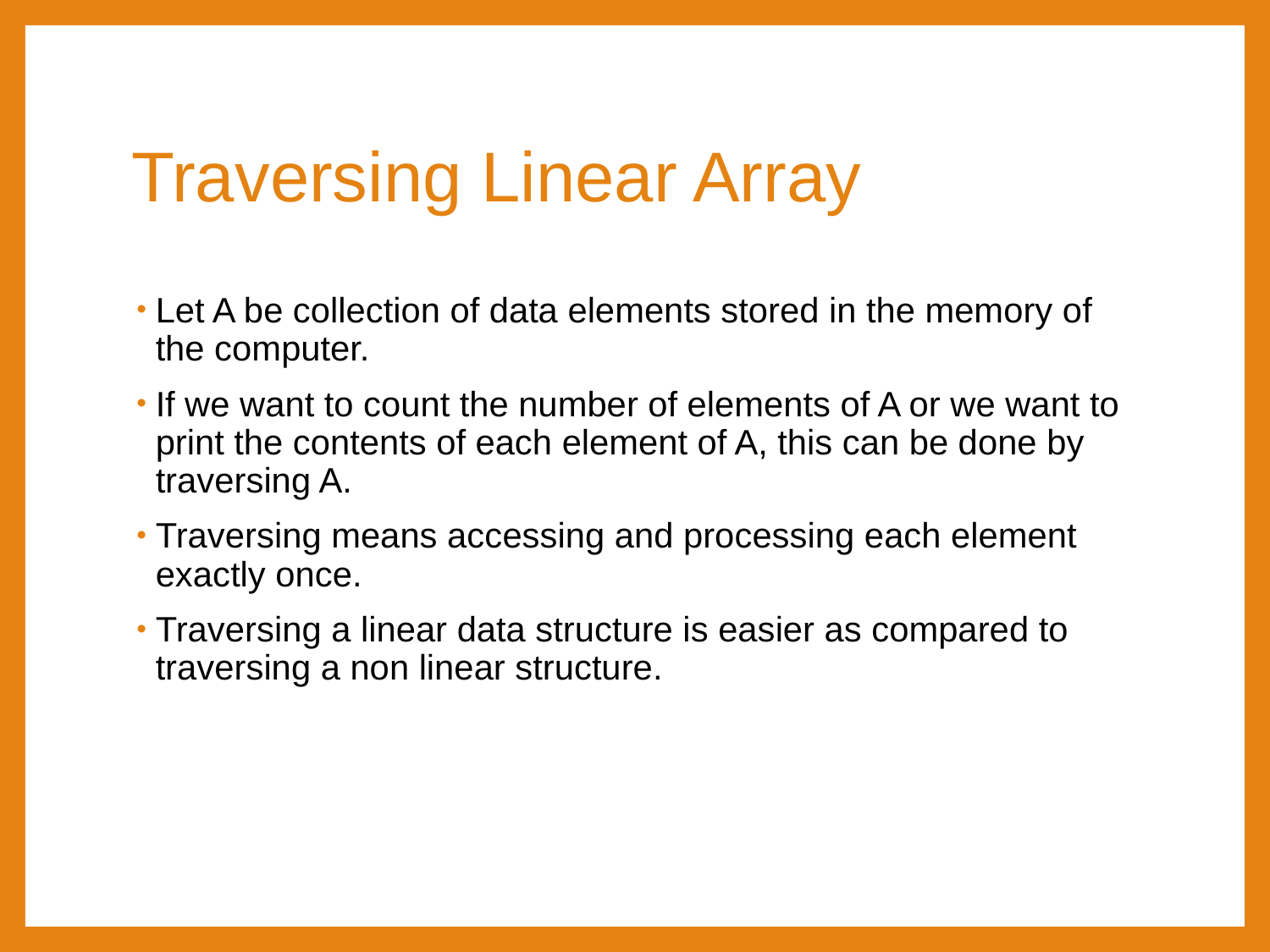

# Traversing Linear Array
Let A be collection of data elements stored in the memory of the computer.
If we want to count the number of elements of A or we want to print the contents of each element of A, this can be done by traversing A.
Traversing means accessing and processing each element exactly once.
Traversing a linear data structure is easier as compared to traversing a non linear structure.